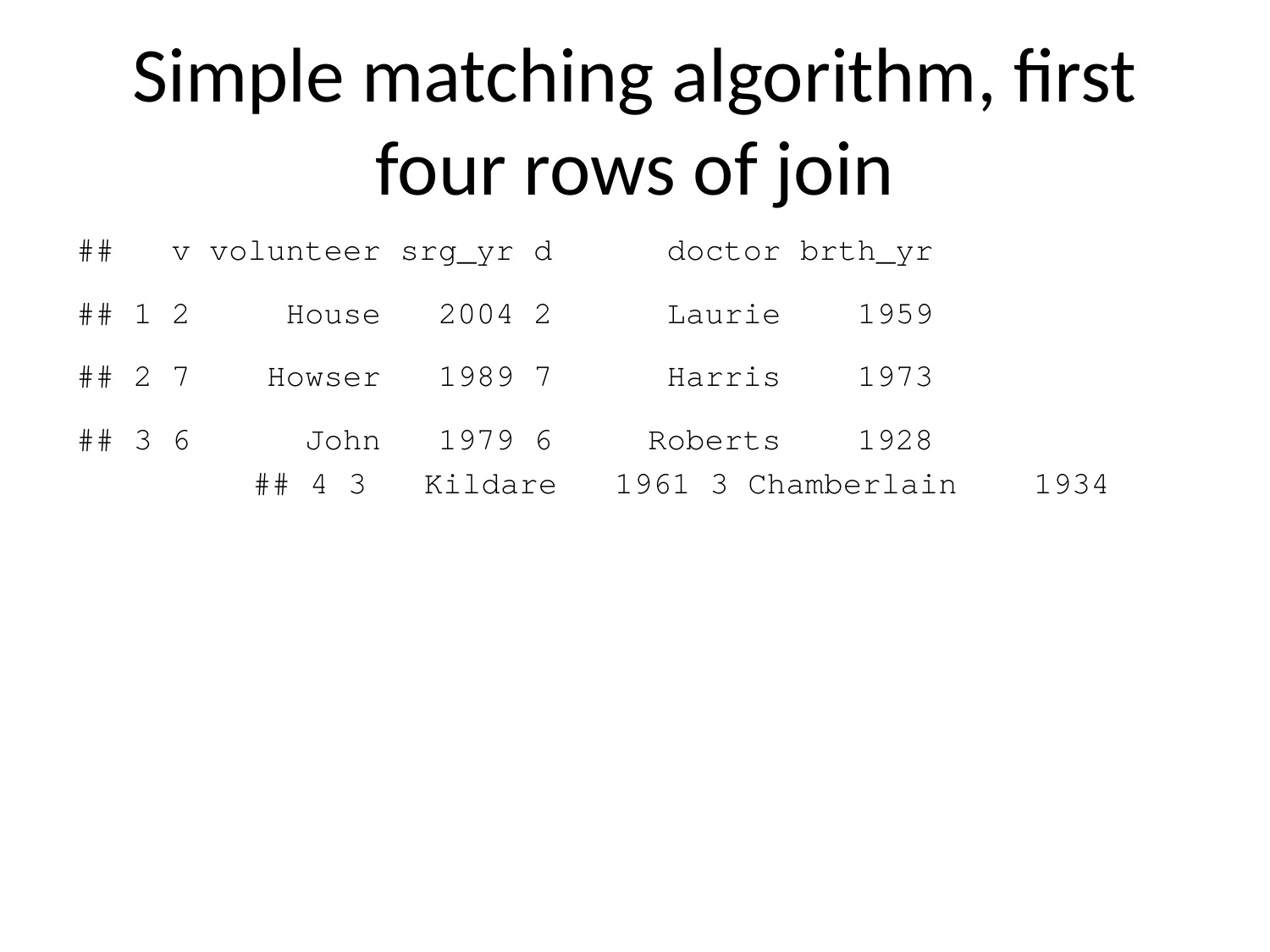

# Simple matching algorithm, first four rows of join
##   v volunteer srg_yr d      doctor brth_yr
## 1 2     House   2004 2      Laurie    1959
## 2 7    Howser   1989 7      Harris    1973
## 3 6      John   1979 6     Roberts    1928
## 4 3   Kildare   1961 3 Chamberlain    1934